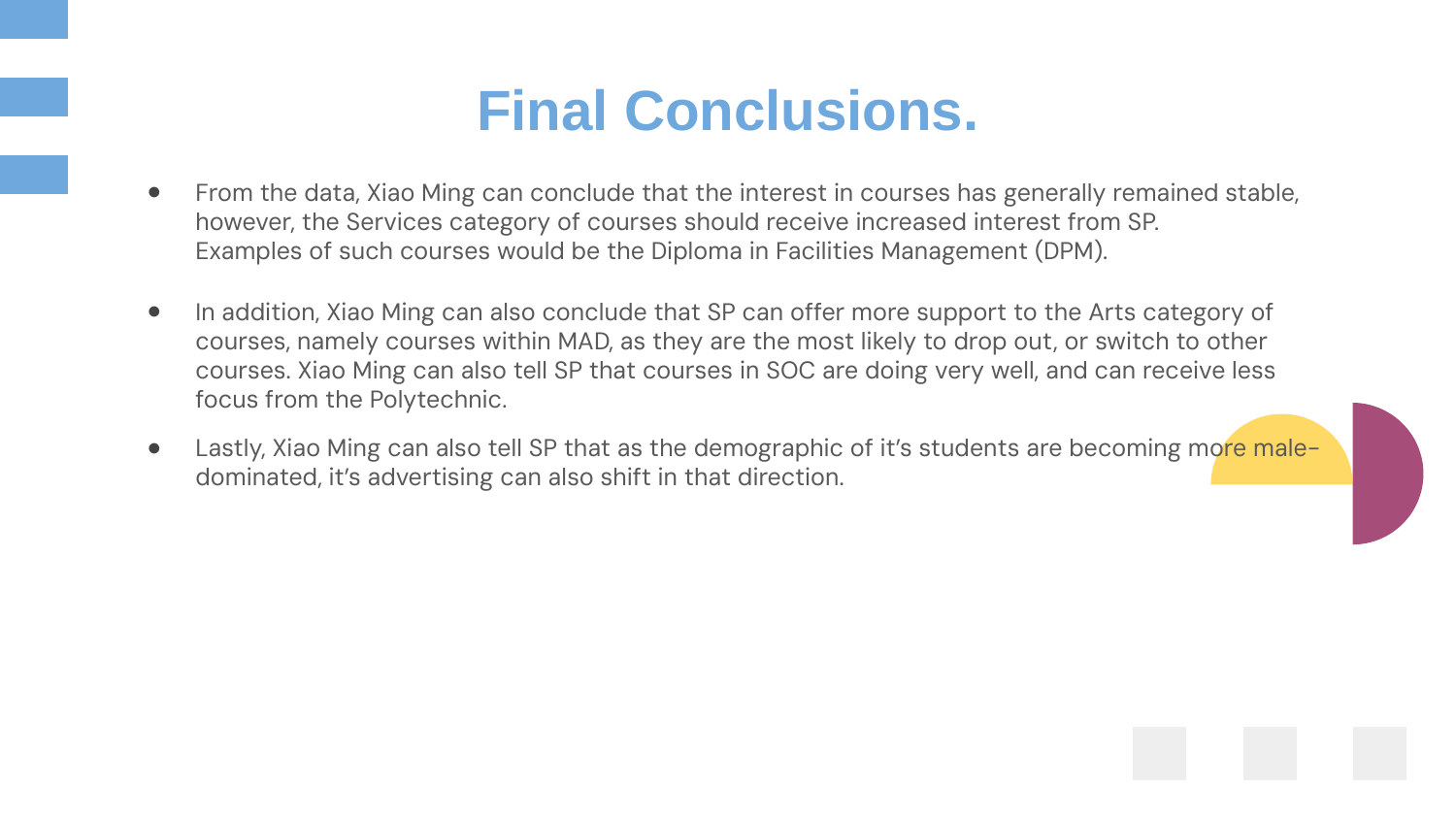

# Final Conclusions.
From the data, Xiao Ming can conclude that the interest in courses has generally remained stable, however, the Services category of courses should receive increased interest from SP.
Examples of such courses would be the Diploma in Facilities Management (DPM).
In addition, Xiao Ming can also conclude that SP can offer more support to the Arts category of courses, namely courses within MAD, as they are the most likely to drop out, or switch to other courses. Xiao Ming can also tell SP that courses in SOC are doing very well, and can receive less focus from the Polytechnic.
Lastly, Xiao Ming can also tell SP that as the demographic of it’s students are becoming more male-dominated, it’s advertising can also shift in that direction.